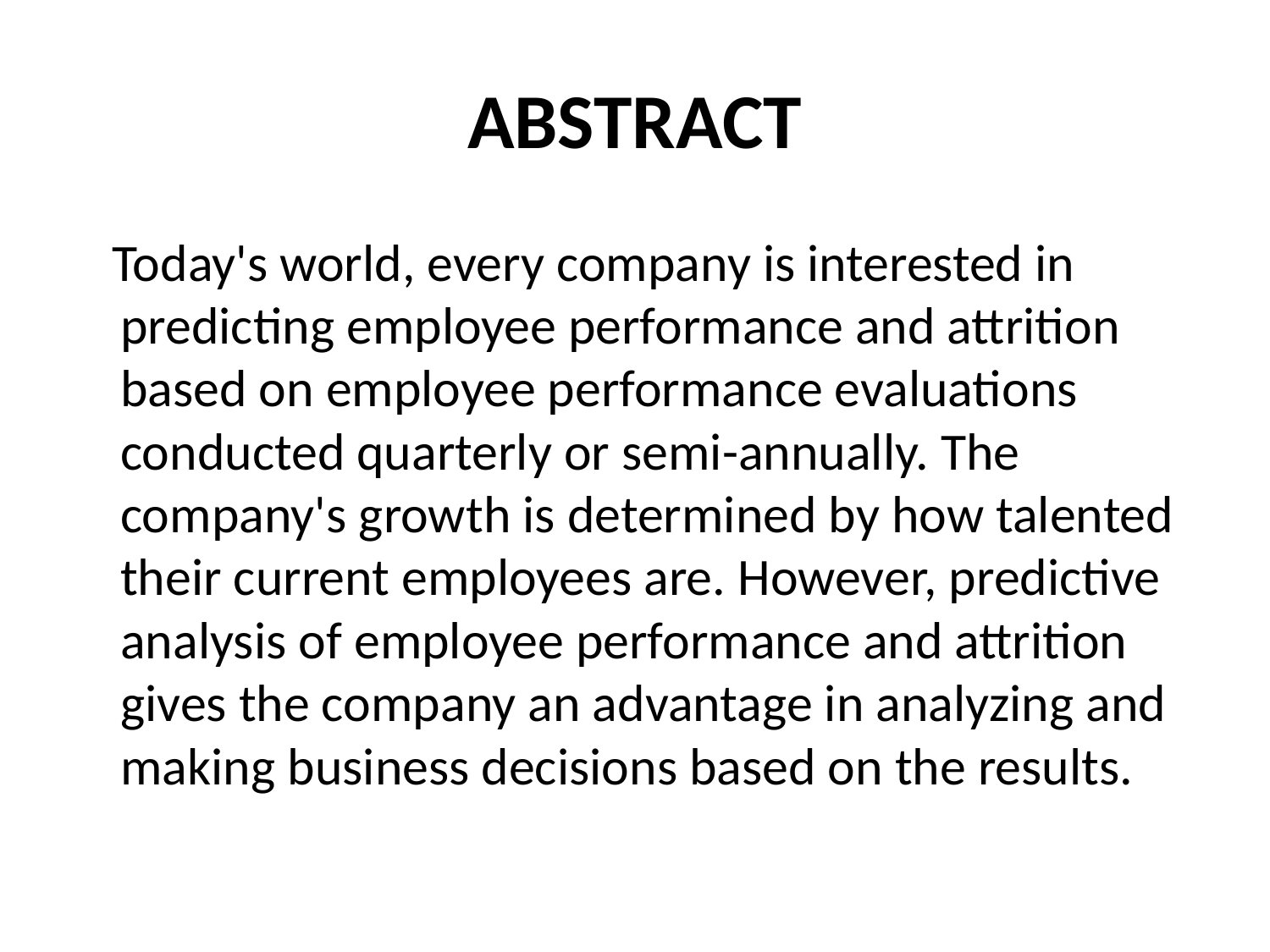

# ABSTRACT
   Today's world, every company is interested in predicting employee performance and attrition based on employee performance evaluations conducted quarterly or semi-annually. The company's growth is determined by how talented their current employees are. However, predictive analysis of employee performance and attrition gives the company an advantage in analyzing and making business decisions based on the results.